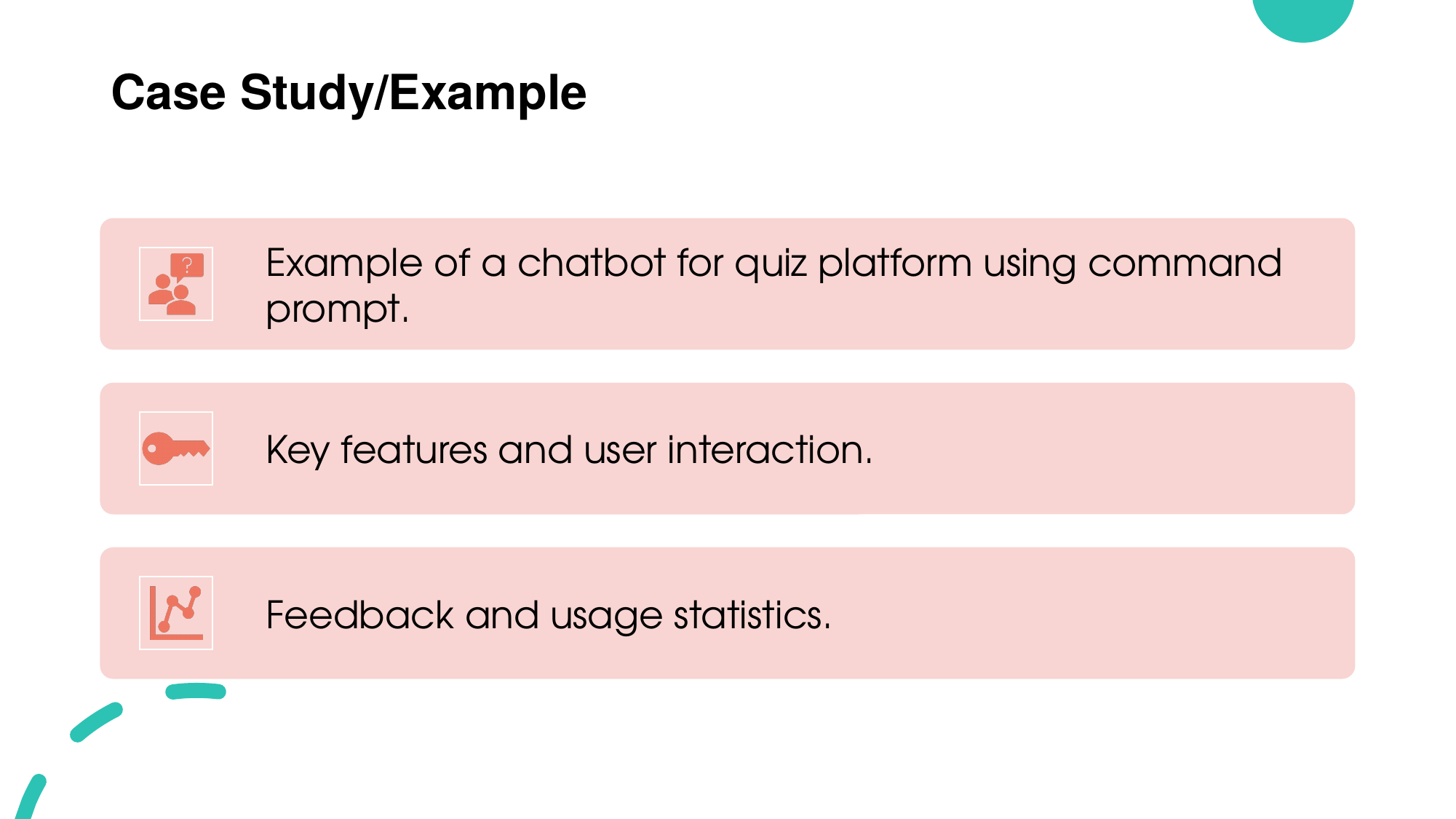

# Case Study/Example
﻿﻿Example of a chatbot for quiz platform using command prompt.
﻿﻿Key features and user interaction.
﻿﻿Feedback and usage statistics.